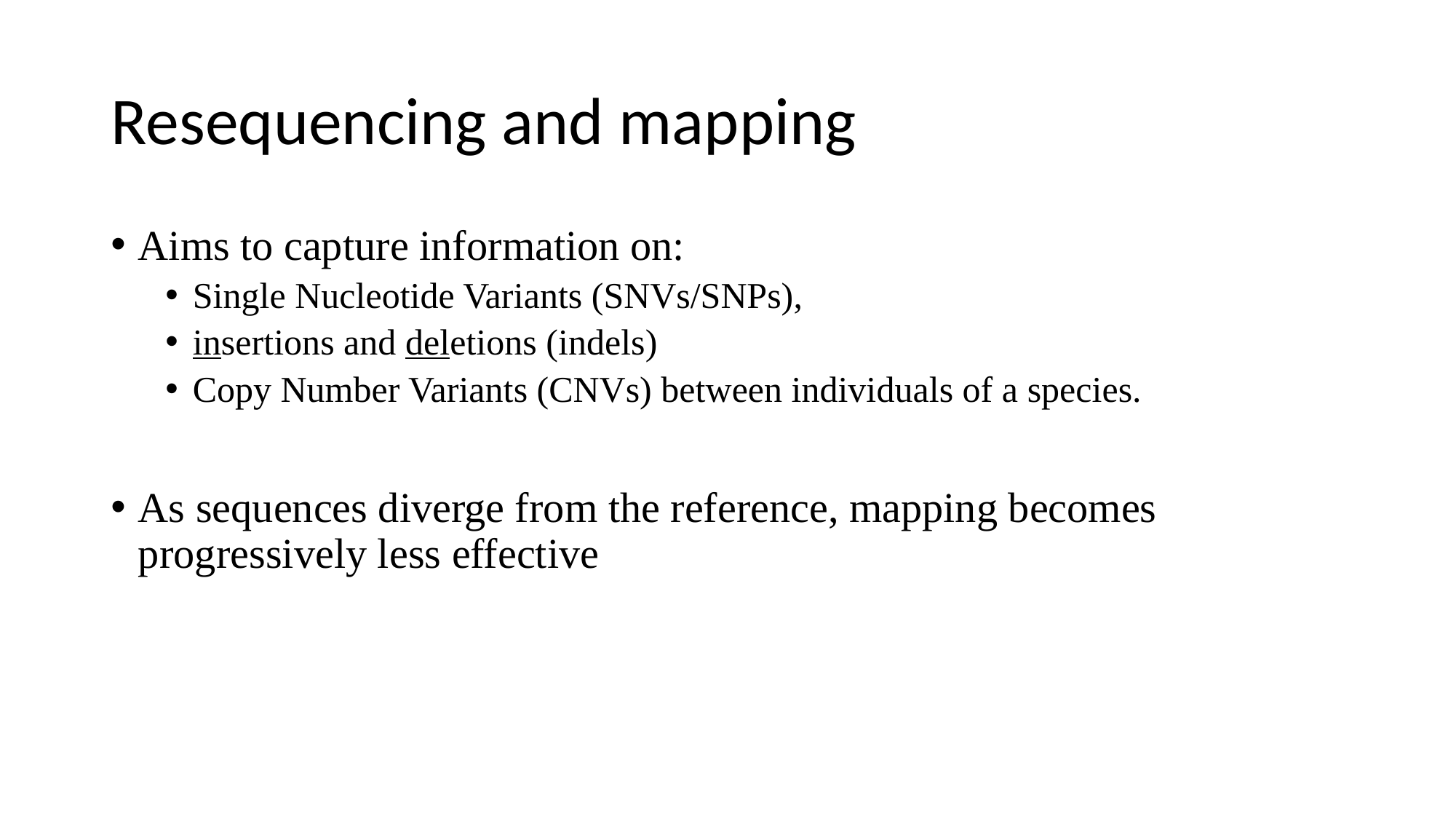

# Resequencing and mapping
Aims to capture information on:
Single Nucleotide Variants (SNVs/SNPs),
insertions and deletions (indels)
Copy Number Variants (CNVs) between individuals of a species.

As sequences diverge from the reference, mapping becomes progressively less effective